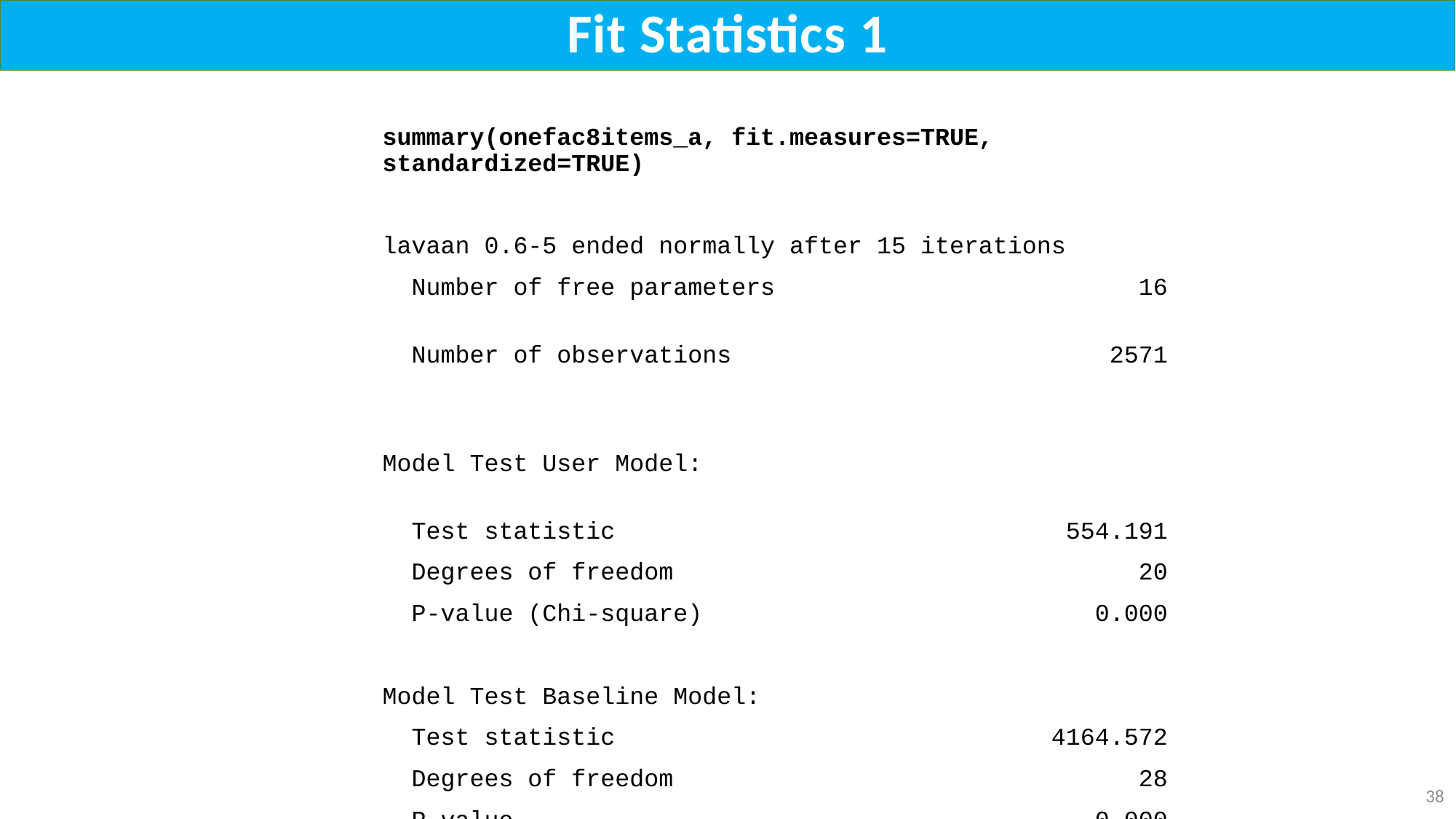

# Fit Statistics 1
summary(onefac8items_a, fit.measures=TRUE, standardized=TRUE)

lavaan 0.6-5 ended normally after 15 iterations
  Number of free parameters                         16
  Number of observations                          2571

Model Test User Model:
  Test statistic                               554.191
  Degrees of freedom                                20
  P-value (Chi-square)                           0.000

Model Test Baseline Model:
  Test statistic                              4164.572
  Degrees of freedom                                28
  P-value                                        0.000

38